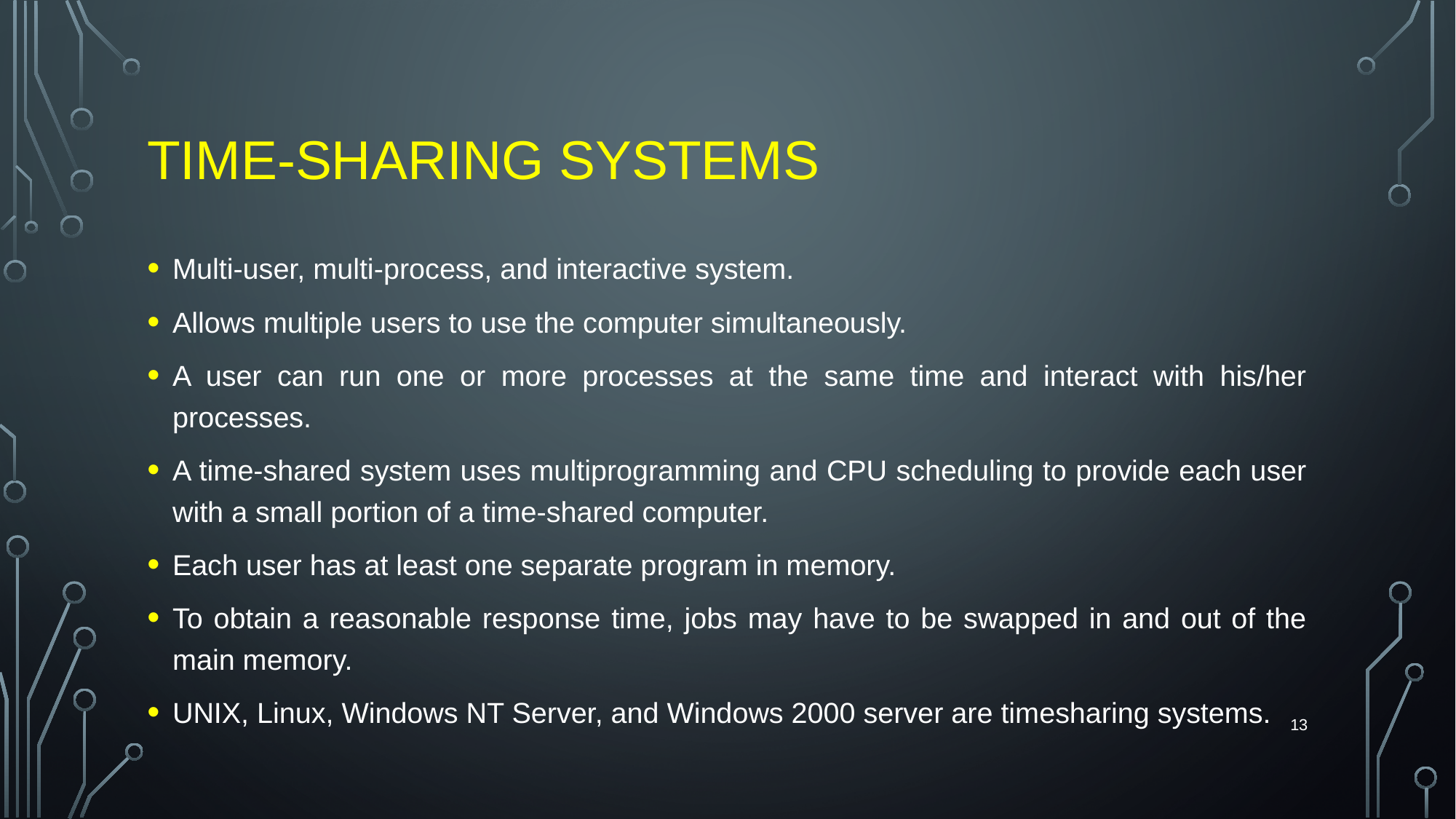

# Time-sharing systems
Multi-user, multi-process, and interactive system.
Allows multiple users to use the computer simultaneously.
A user can run one or more processes at the same time and interact with his/her processes.
A time-shared system uses multiprogramming and CPU scheduling to provide each user with a small portion of a time-shared computer.
Each user has at least one separate program in memory.
To obtain a reasonable response time, jobs may have to be swapped in and out of the main memory.
UNIX, Linux, Windows NT Server, and Windows 2000 server are timesharing systems.
13